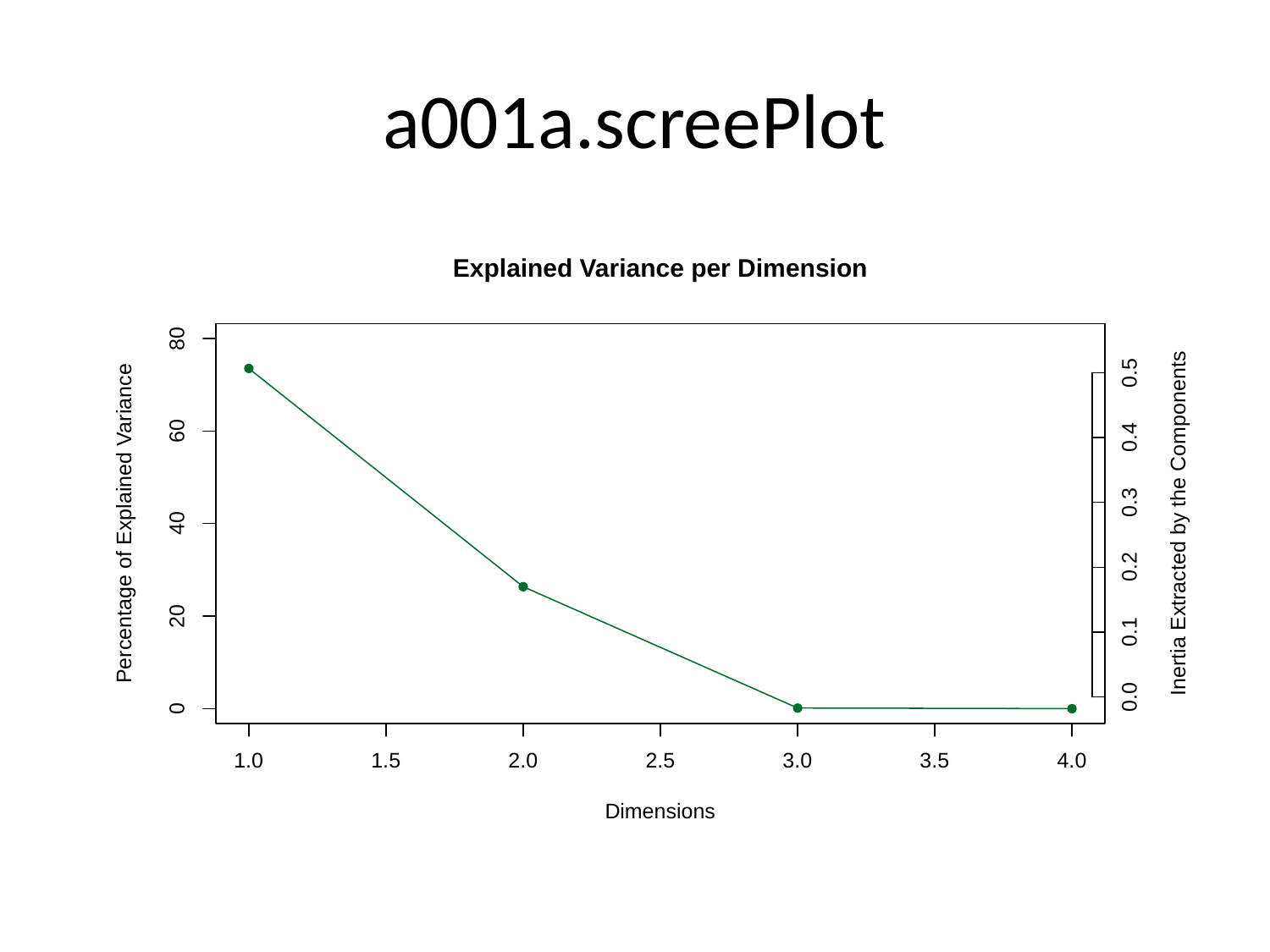

# a001a.screePlot

Explained Variance per Dimension

80

0.5

60
0.4

0.3

Percentage of Explained Variance
Inertia Extracted by the Components
40

0.2

20

0.1

0.0

0

1.0
2.0
2.5
3.0
3.5
4.0
1.5
Dimensions